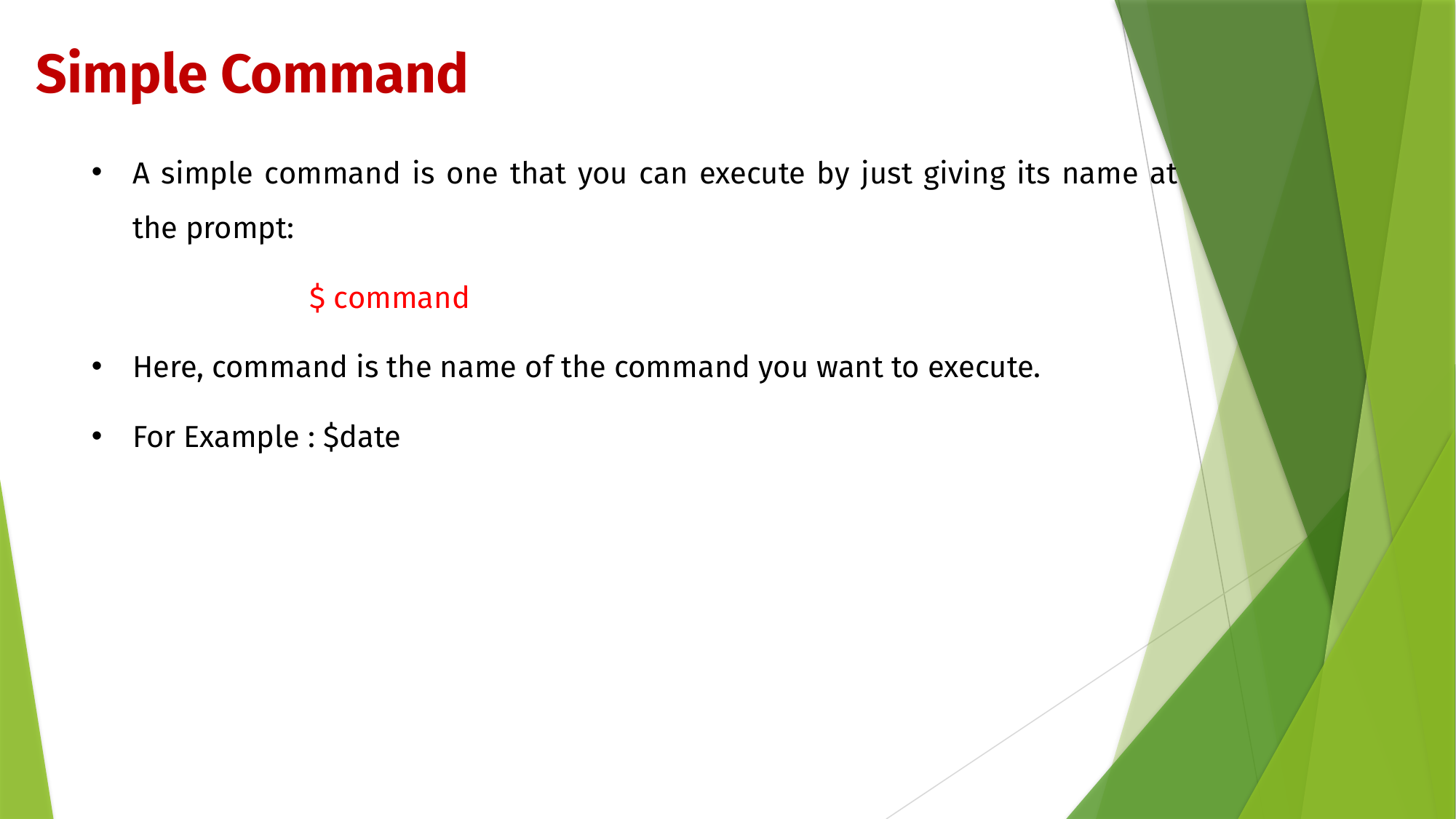

# Simple Command
A simple command is one that you can execute by just giving its name at the prompt:
		$ command
Here, command is the name of the command you want to execute.
For Example : $date